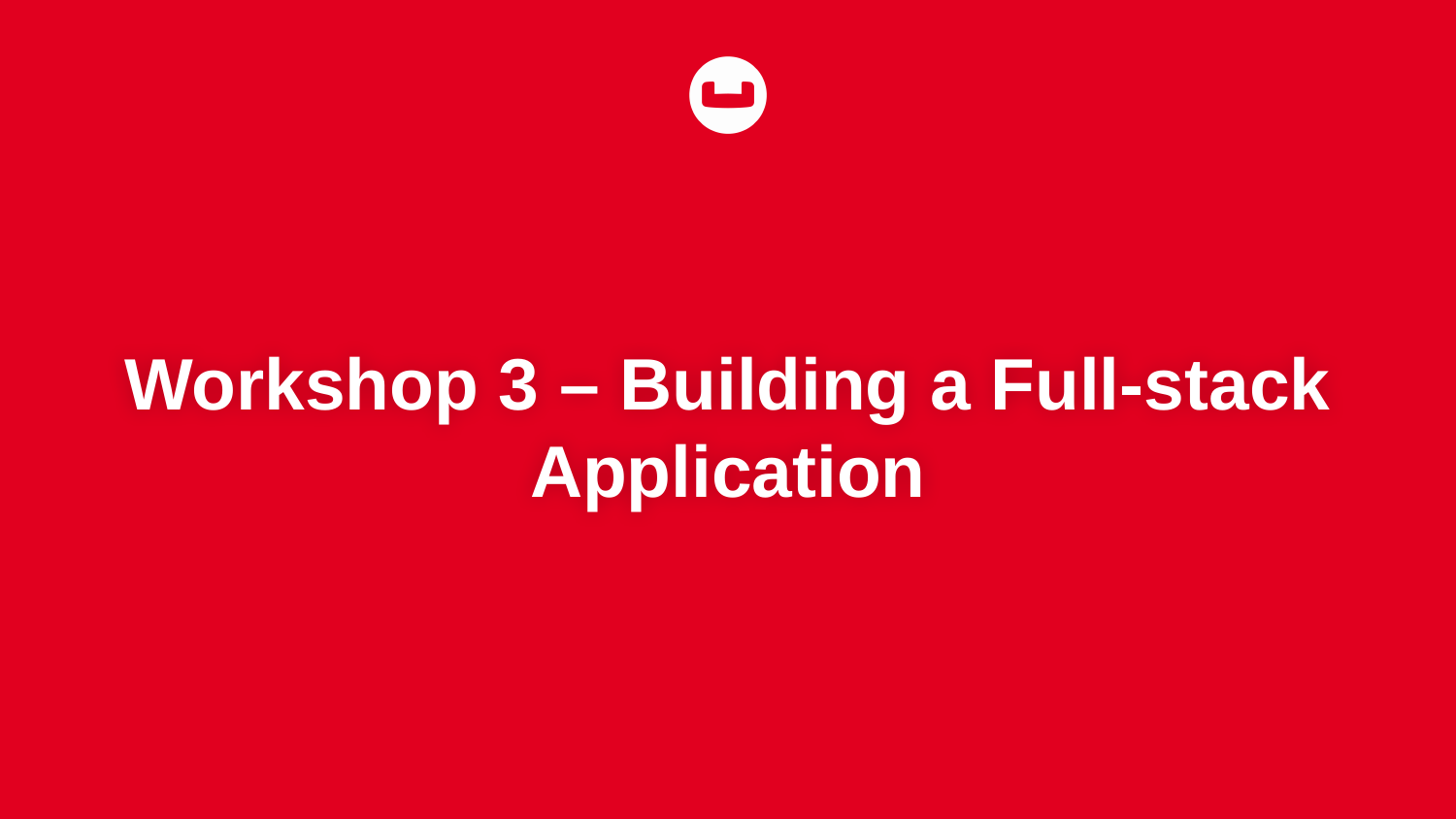

# Workshop 3 – Building a Full-stack Application